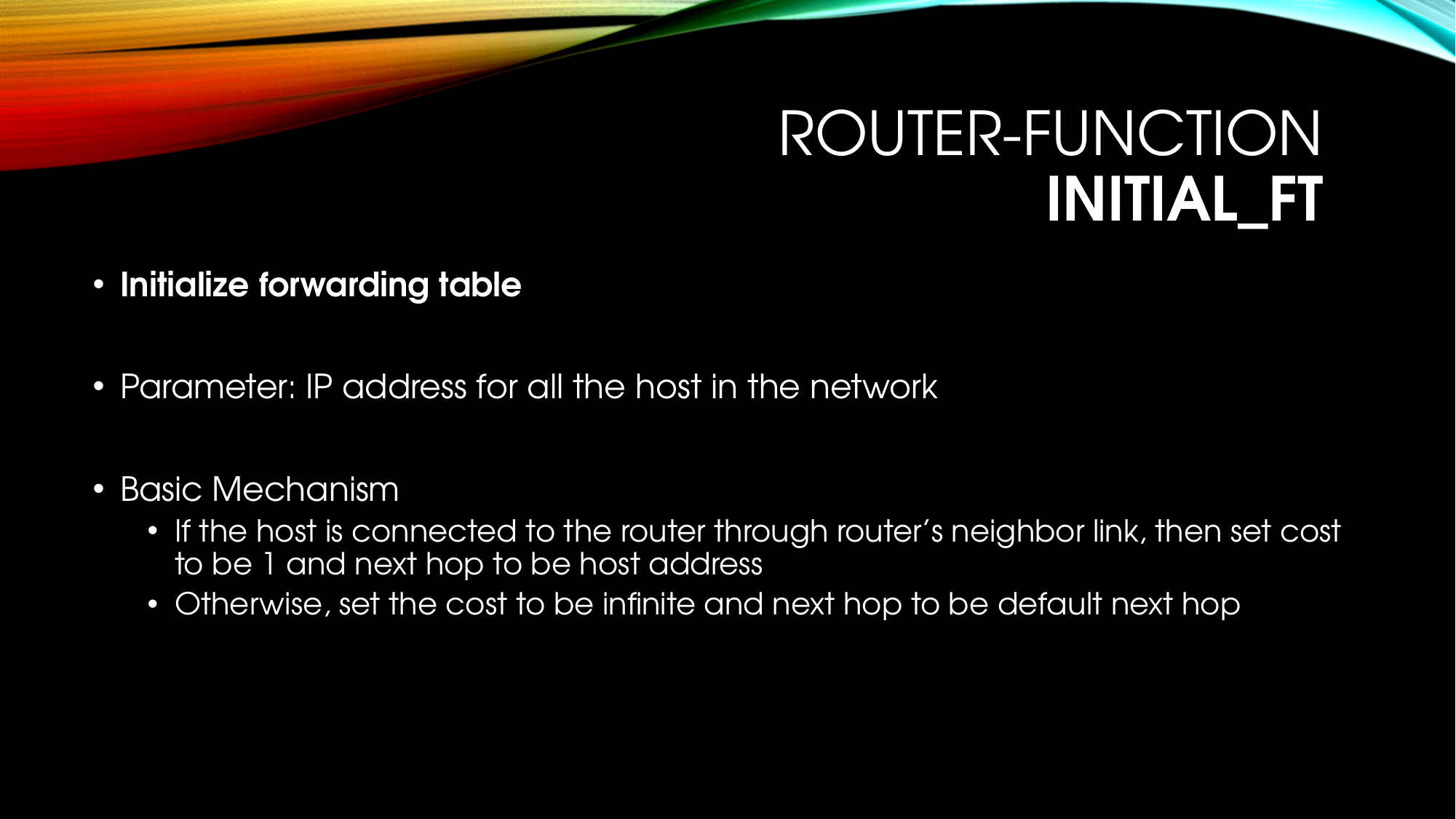

# Router-Function Initial_FT
Initialize forwarding table

Parameter: IP address for all the host in the network

Basic Mechanism
If the host is connected to the router through router’s neighbor link, then set cost to be 1 and next hop to be host address
Otherwise, set the cost to be infinite and next hop to be default next hop